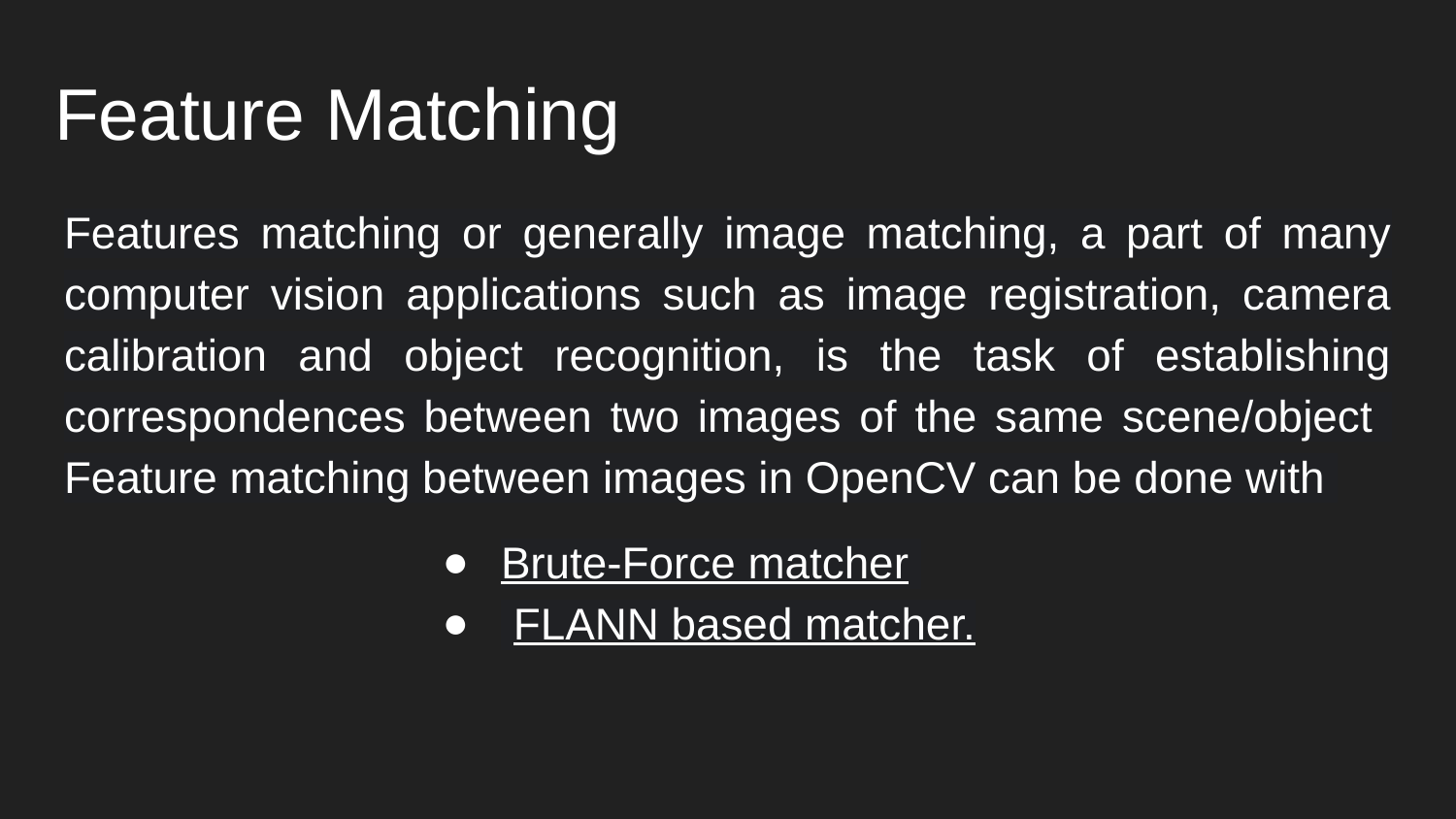

# Feature Matching
Features matching or generally image matching, a part of many computer vision applications such as image registration, camera calibration and object recognition, is the task of establishing correspondences between two images of the same scene/object  Feature matching between images in OpenCV can be done with
Brute-Force matcher
 FLANN based matcher.